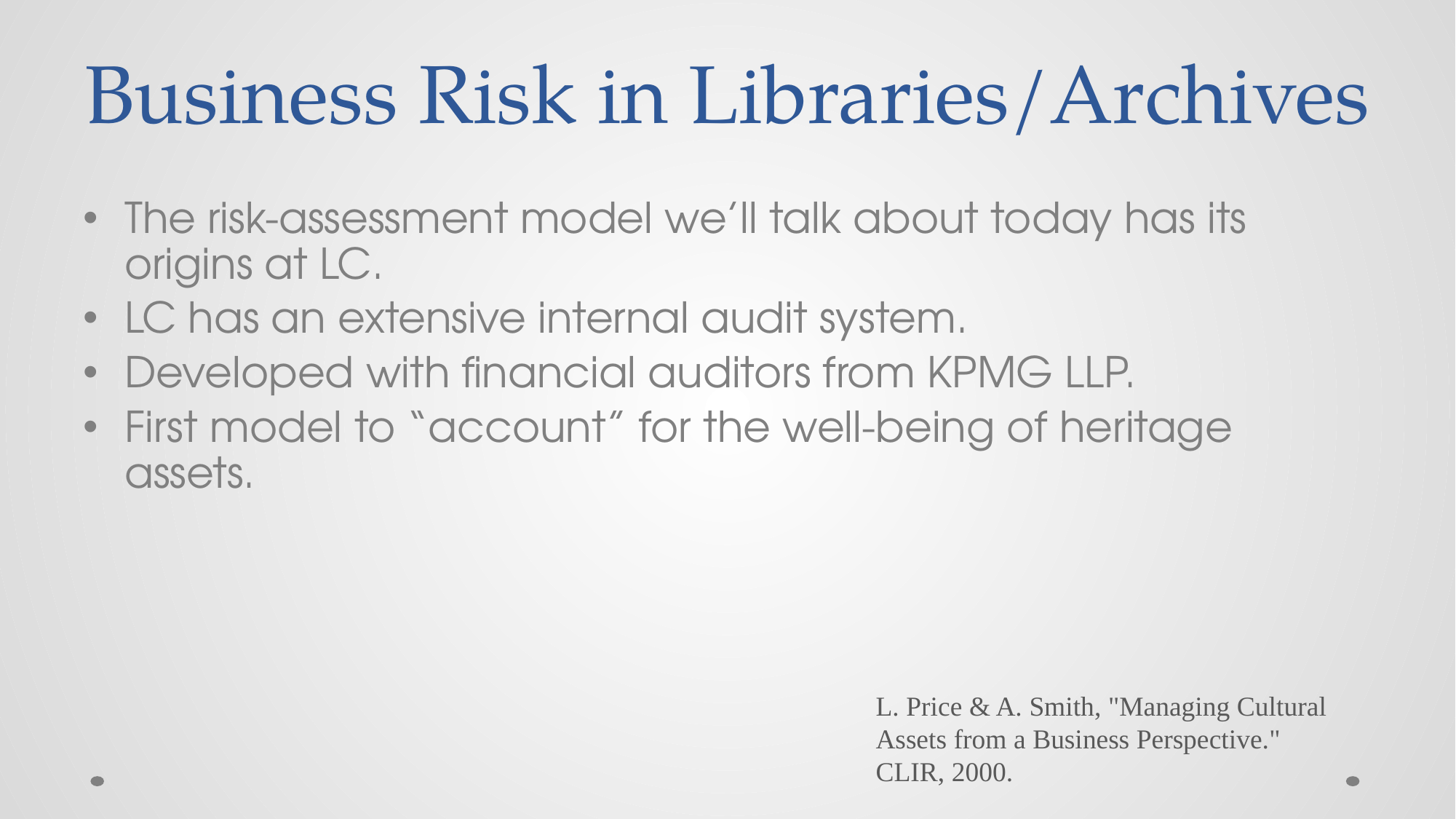

# Business Risk in Libraries/Archives
The risk-assessment model we’ll talk about today has its origins at LC.
LC has an extensive internal audit system.
Developed with financial auditors from KPMG LLP.
First model to “account” for the well-being of heritage assets.
L. Price & A. Smith, "Managing Cultural Assets from a Business Perspective." CLIR, 2000.